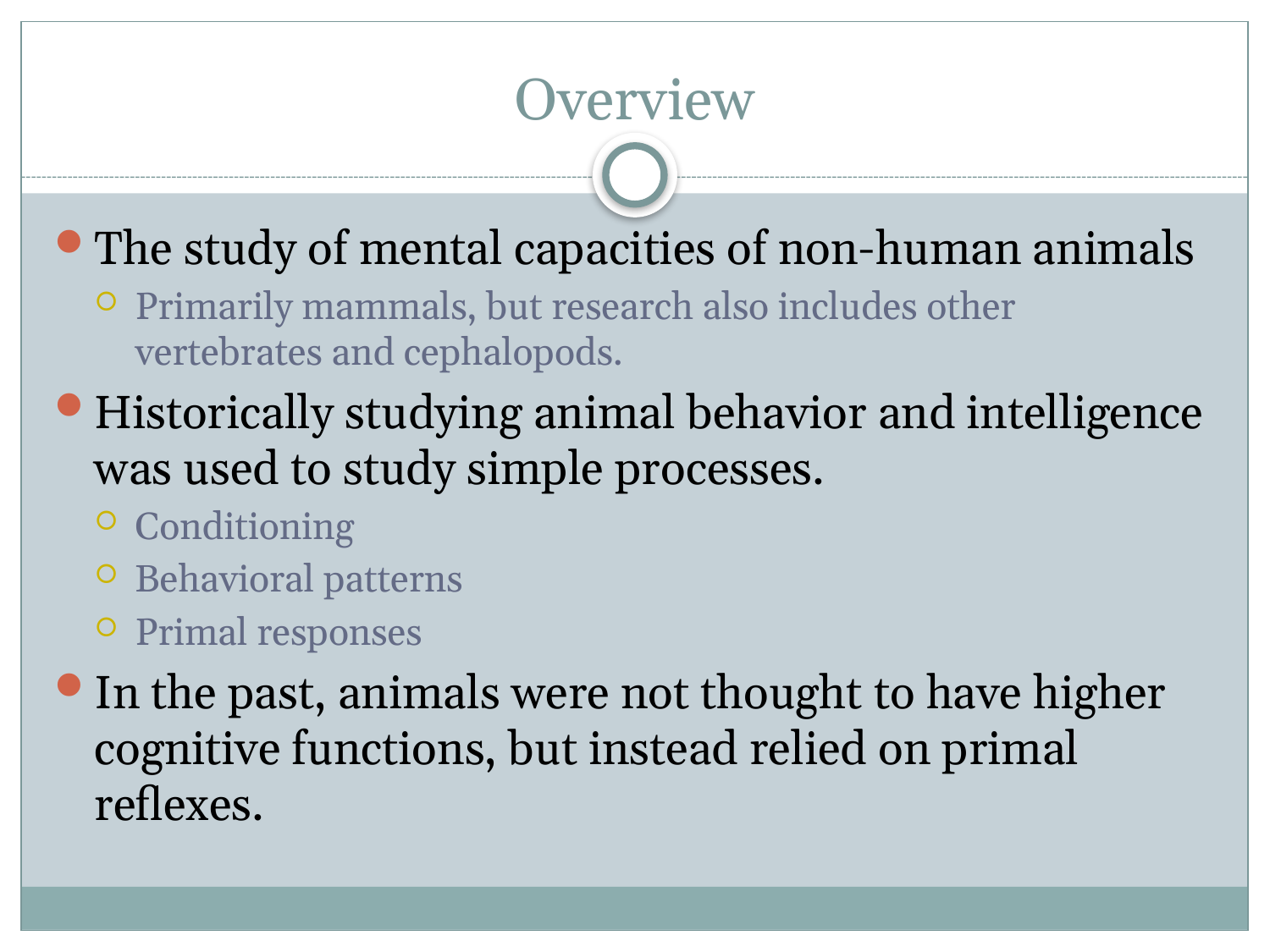

# Overview
The study of mental capacities of non-human animals
Primarily mammals, but research also includes other vertebrates and cephalopods.
Historically studying animal behavior and intelligence was used to study simple processes.
Conditioning
Behavioral patterns
Primal responses
In the past, animals were not thought to have higher cognitive functions, but instead relied on primal reflexes.